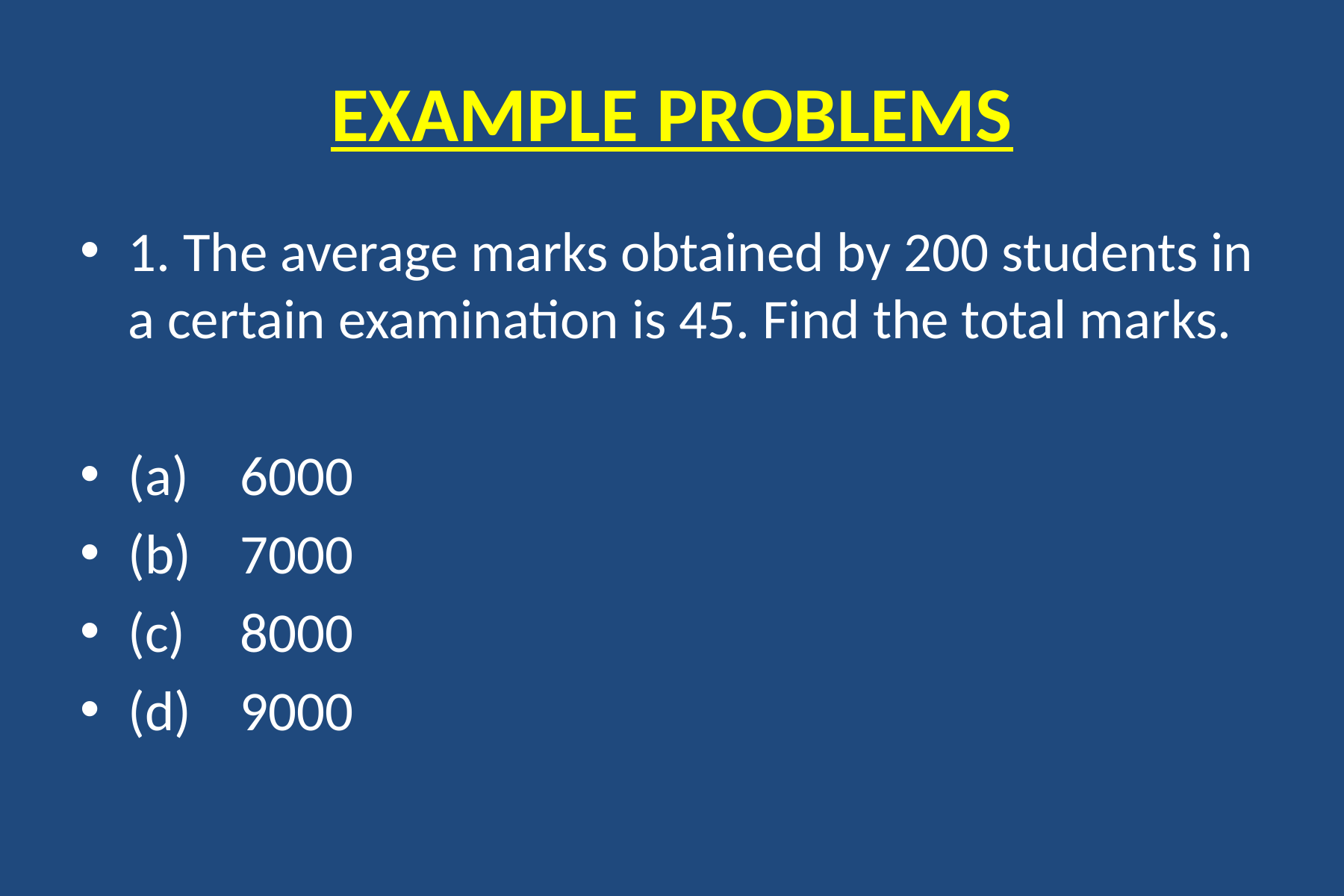

# EXAMPLE PROBLEMS
1. The average marks obtained by 200 students in a certain examination is 45. Find the total marks.

(a) 	6000
(b) 	7000
(c) 	8000
(d) 	9000